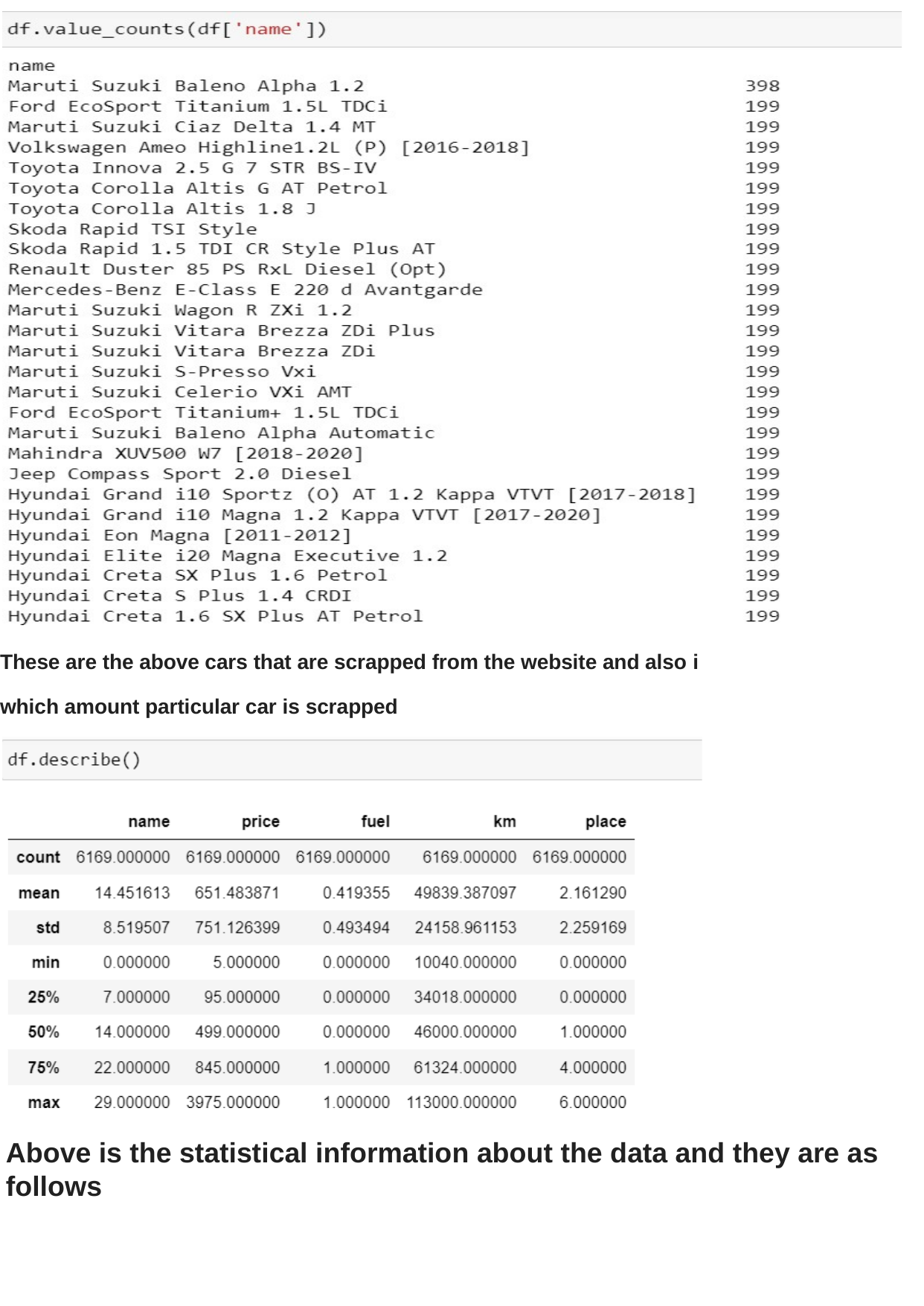

These are the above cars that are scrapped from the website and also i
which amount particular car is scrapped

Above is the statistical information about the data and they are as follows